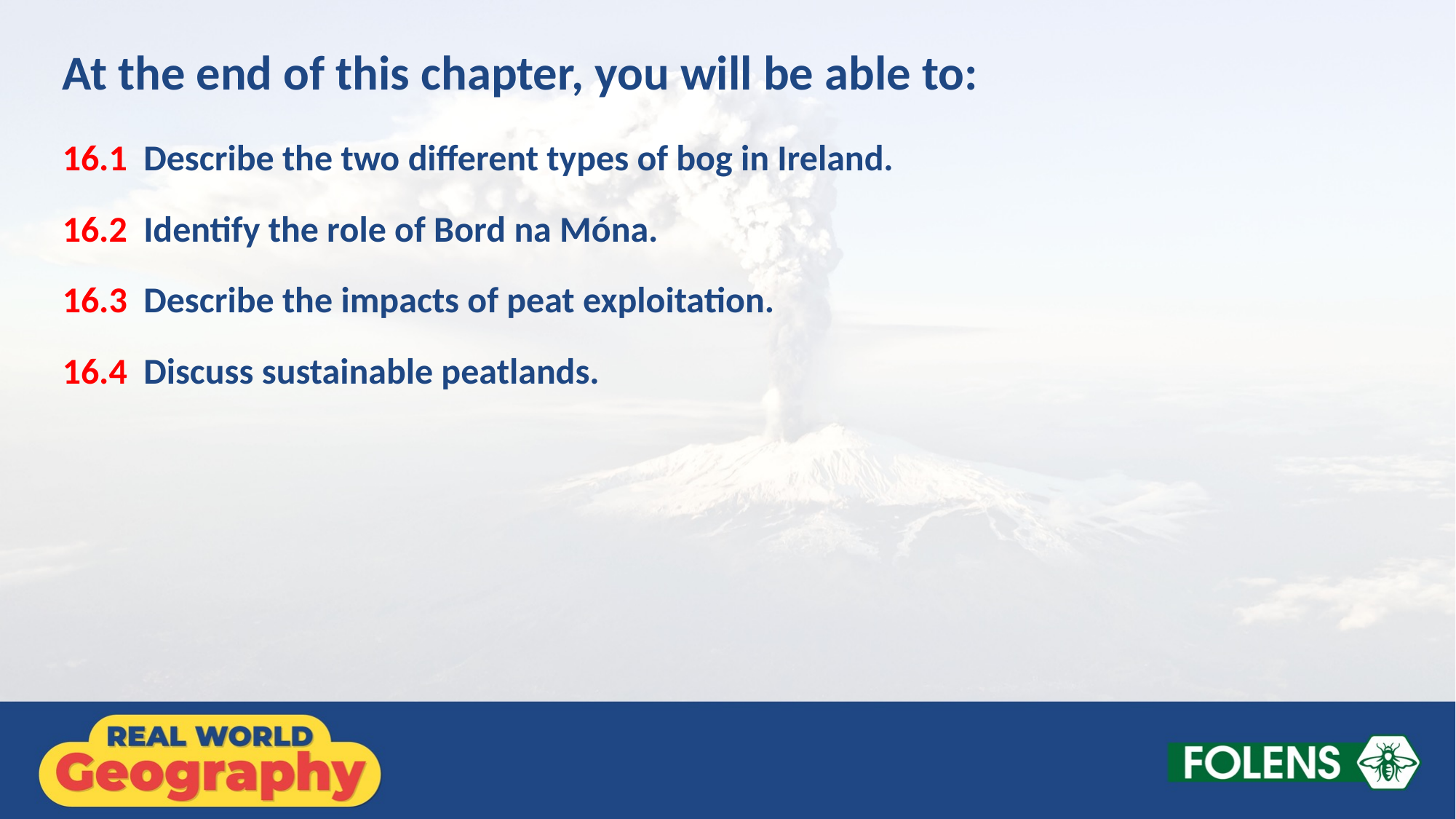

At the end of this chapter, you will be able to:
16.1  Describe the two different types of bog in Ireland.
16.2  Identify the role of Bord na Móna.
16.3  Describe the impacts of peat exploitation.
16.4  Discuss sustainable peatlands.